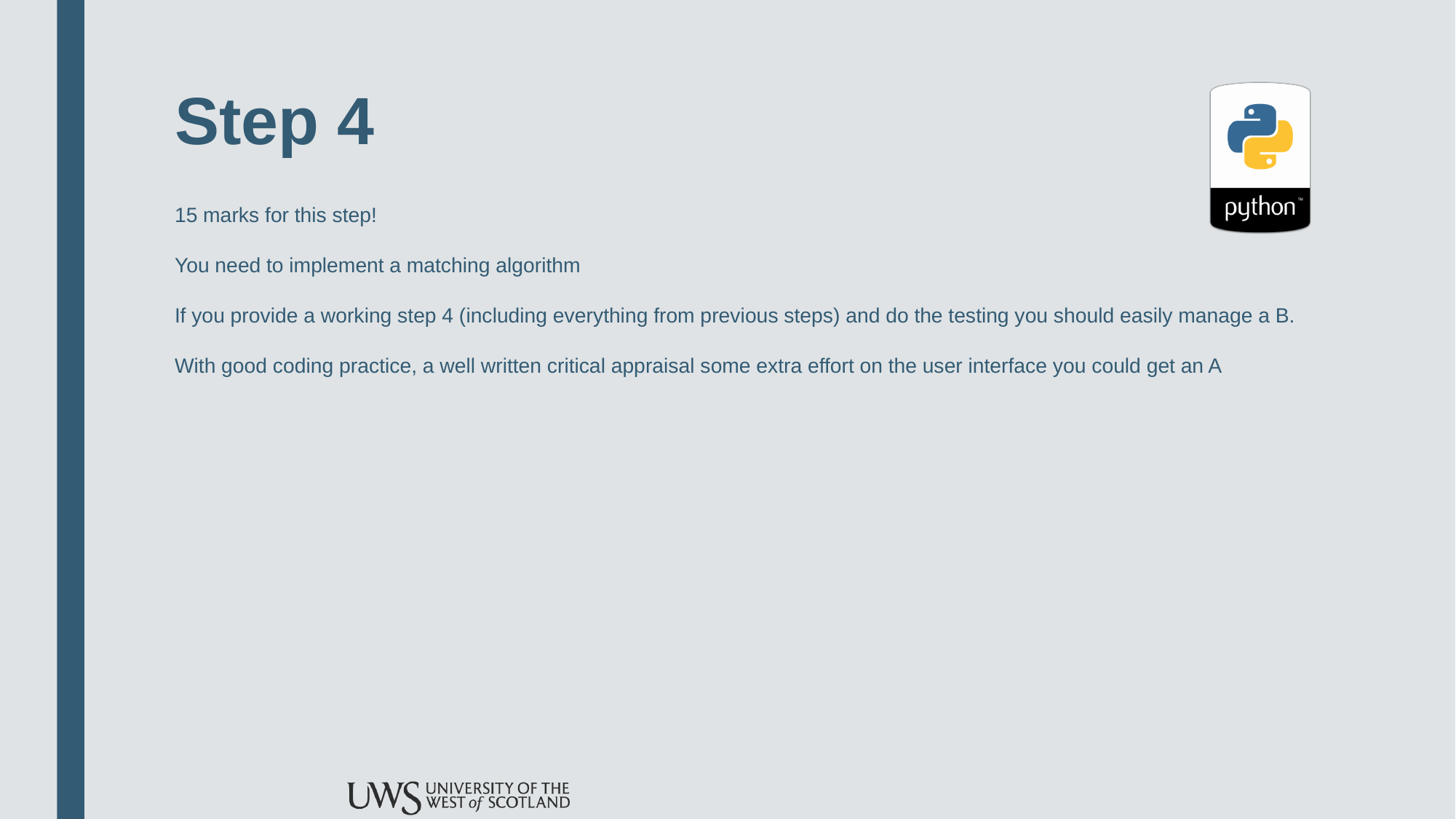

# Step 4
15 marks for this step!

You need to implement a matching algorithm

If you provide a working step 4 (including everything from previous steps) and do the testing you should easily manage a B.

With good coding practice, a well written critical appraisal some extra effort on the user interface you could get an A